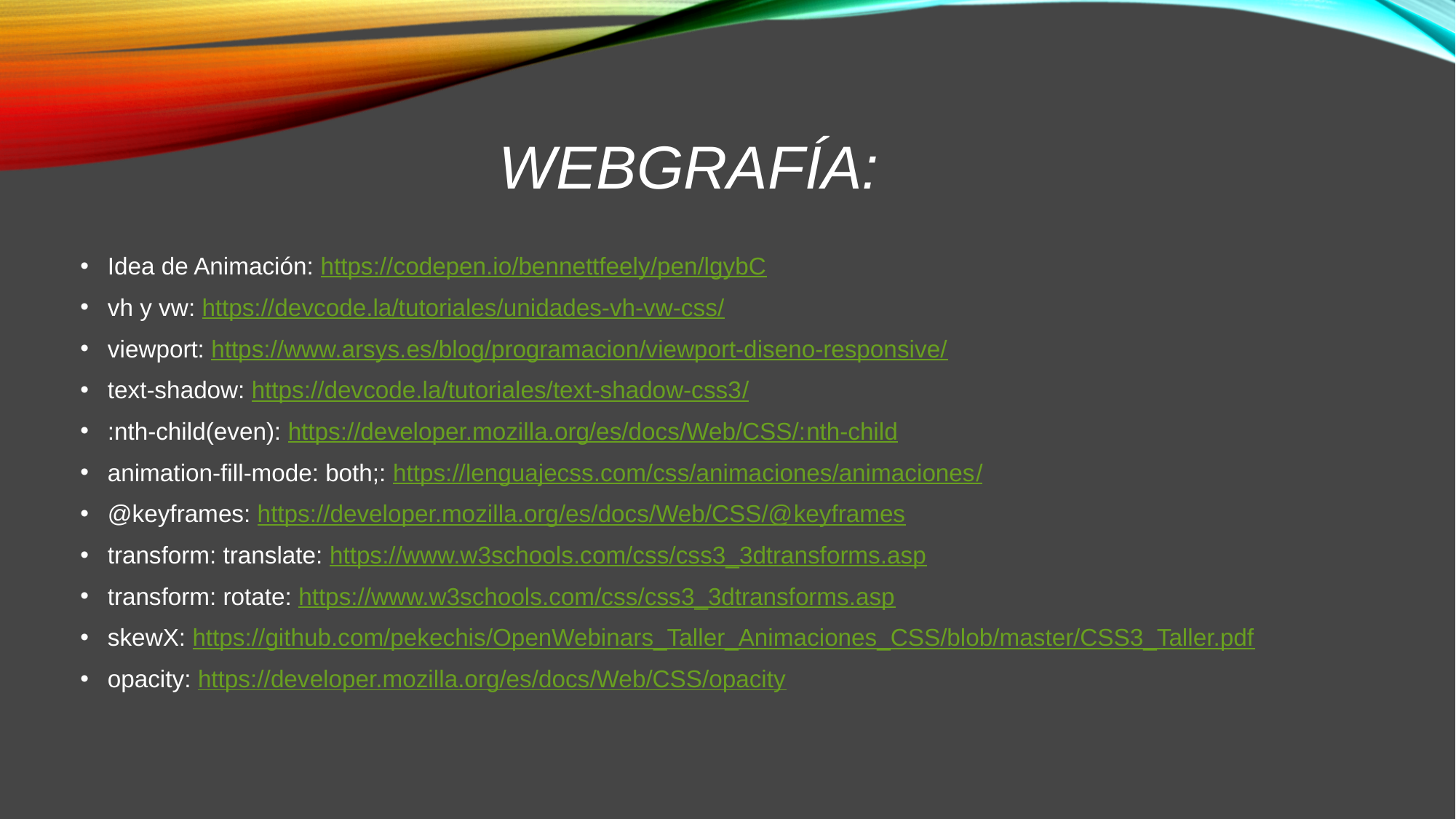

# WEBGRAFÍA:
Idea de Animación: https://codepen.io/bennettfeely/pen/lgybC
vh y vw: https://devcode.la/tutoriales/unidades-vh-vw-css/
viewport: https://www.arsys.es/blog/programacion/viewport-diseno-responsive/
text-shadow: https://devcode.la/tutoriales/text-shadow-css3/
:nth-child(even): https://developer.mozilla.org/es/docs/Web/CSS/:nth-child
animation-fill-mode: both;: https://lenguajecss.com/css/animaciones/animaciones/
@keyframes: https://developer.mozilla.org/es/docs/Web/CSS/@keyframes
transform: translate: https://www.w3schools.com/css/css3_3dtransforms.asp
transform: rotate: https://www.w3schools.com/css/css3_3dtransforms.asp
skewX: https://github.com/pekechis/OpenWebinars_Taller_Animaciones_CSS/blob/master/CSS3_Taller.pdf
opacity: https://developer.mozilla.org/es/docs/Web/CSS/opacity